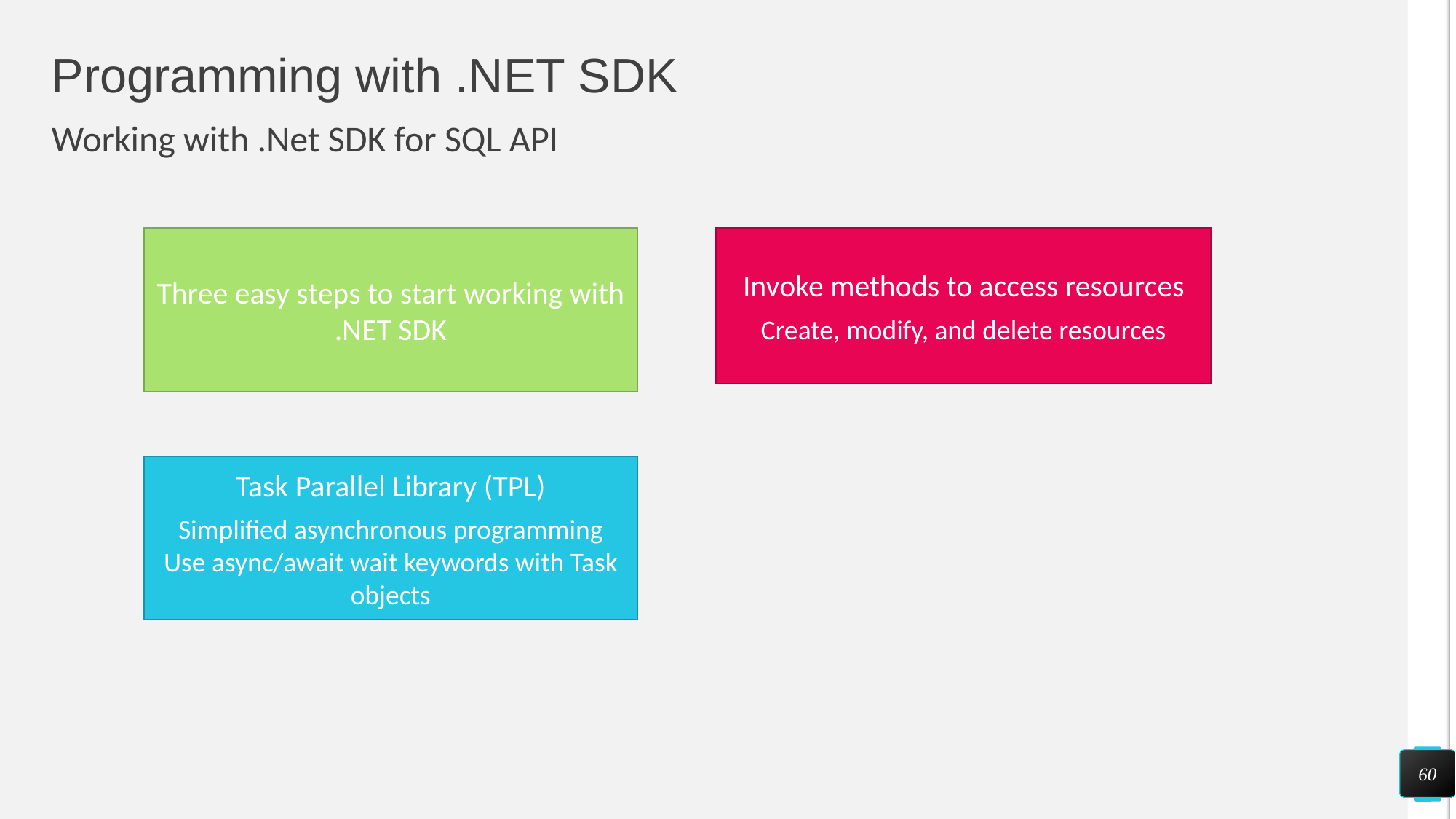

# Programming with .NET SDK
Working with .Net SDK for SQL API

Three easy steps to start working with .NET SDK
Invoke methods to access resources
Create, modify, and delete resources
Task Parallel Library (TPL)
Simplified asynchronous programming
Use async/await wait keywords with Task objects
60